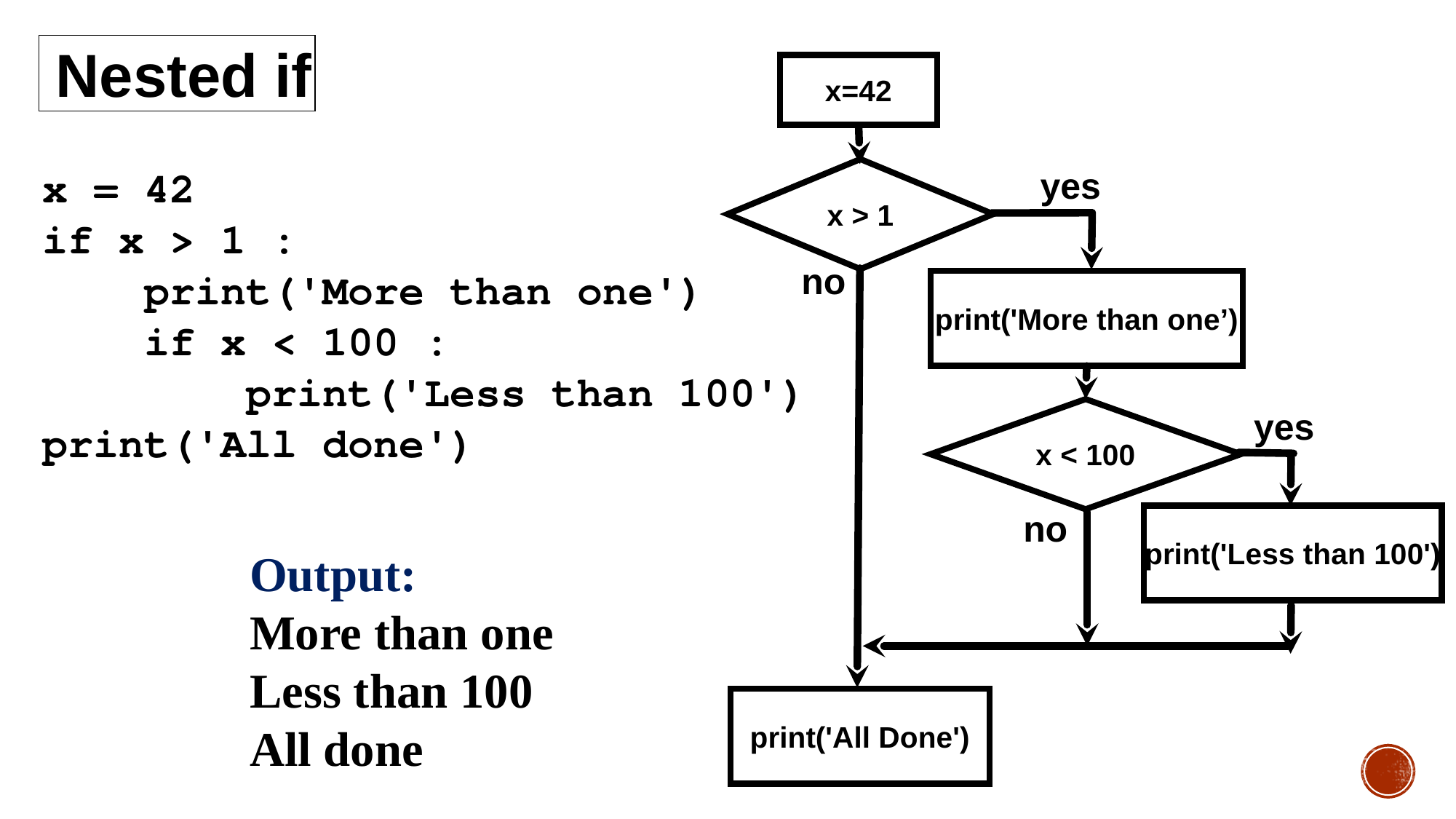

Nested if
x=42
x > 1
yes
no
print('More than one’)
x < 100
yes
print('Less than 100')
no
print('All Done')
x = 42
if x > 1 :
    print('More than one')
    if x < 100 :
        print('Less than 100')
print('All done')
Output:
More than one
Less than 100
All done